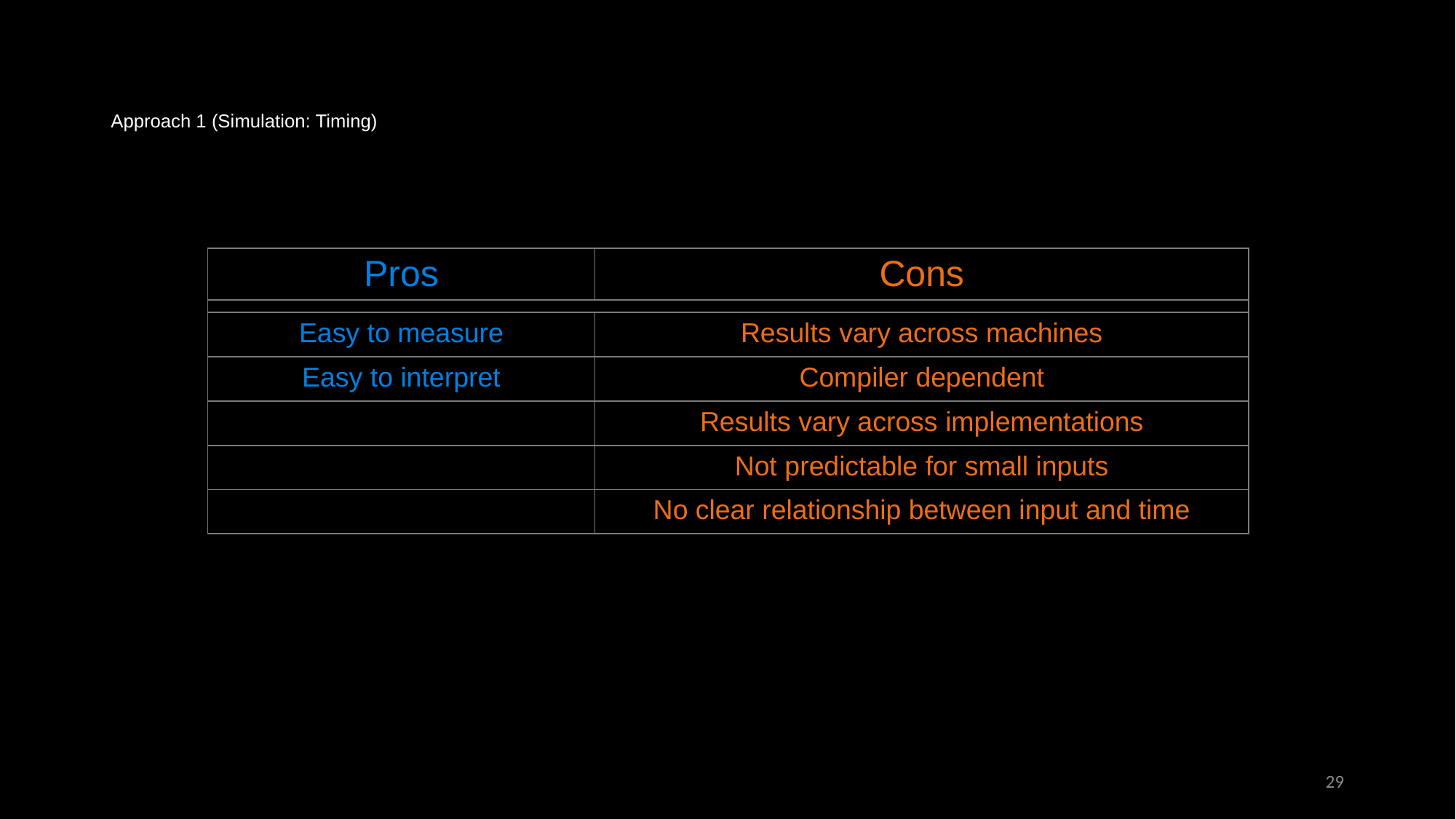

# Approach 1 (Simulation: Timing)
| Pros | Cons |
| --- | --- |
|  |  |
| Easy to measure | Results vary across machines |
| Easy to interpret | Compiler dependent |
|  | Results vary across implementations |
|  | Not predictable for small inputs |
|  | No clear relationship between input and time |
29